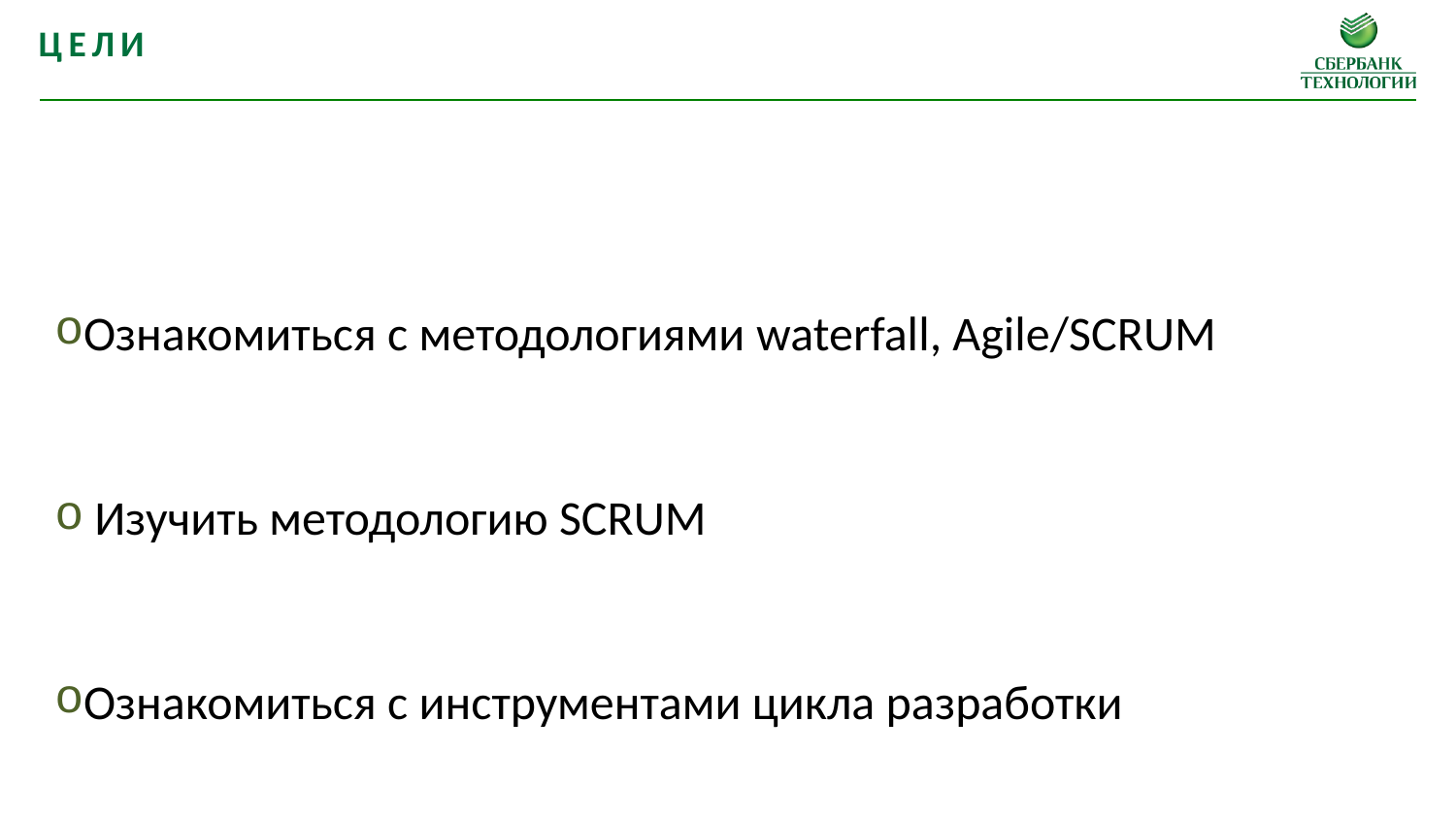

Цели
Ознакомиться с методологиями waterfall, Agile/SCRUM
 Изучить методологию SCRUM
Ознакомиться с инструментами цикла разработки